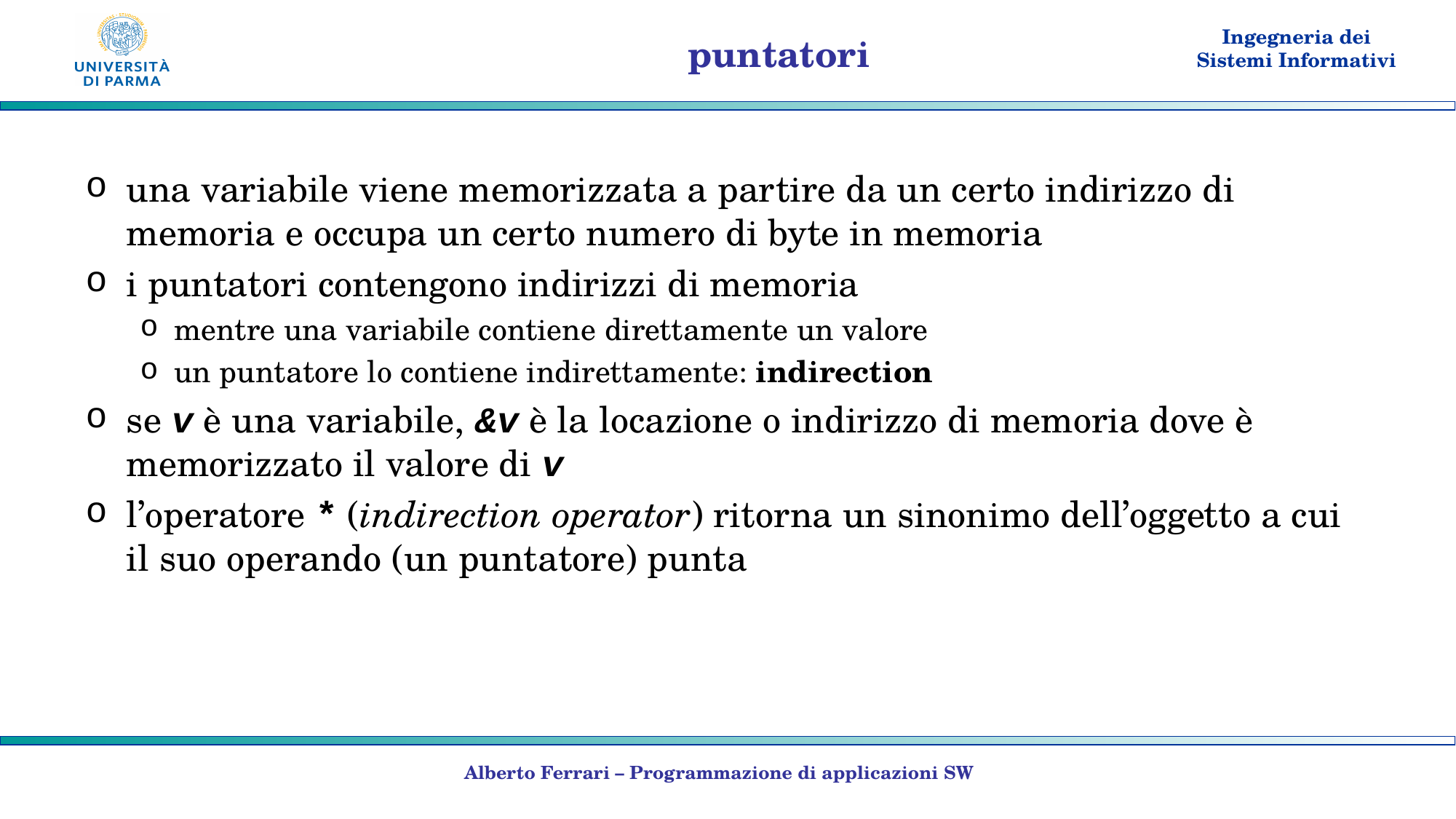

# puntatori
una variabile viene memorizzata a partire da un certo indirizzo di memoria e occupa un certo numero di byte in memoria
i puntatori contengono indirizzi di memoria
mentre una variabile contiene direttamente un valore
un puntatore lo contiene indirettamente: indirection
se v è una variabile, &v è la locazione o indirizzo di memoria dove è memorizzato il valore di v
l’operatore * (indirection operator) ritorna un sinonimo dell’oggetto a cui il suo operando (un puntatore) punta

Alberto Ferrari – Programmazione di applicazioni SW